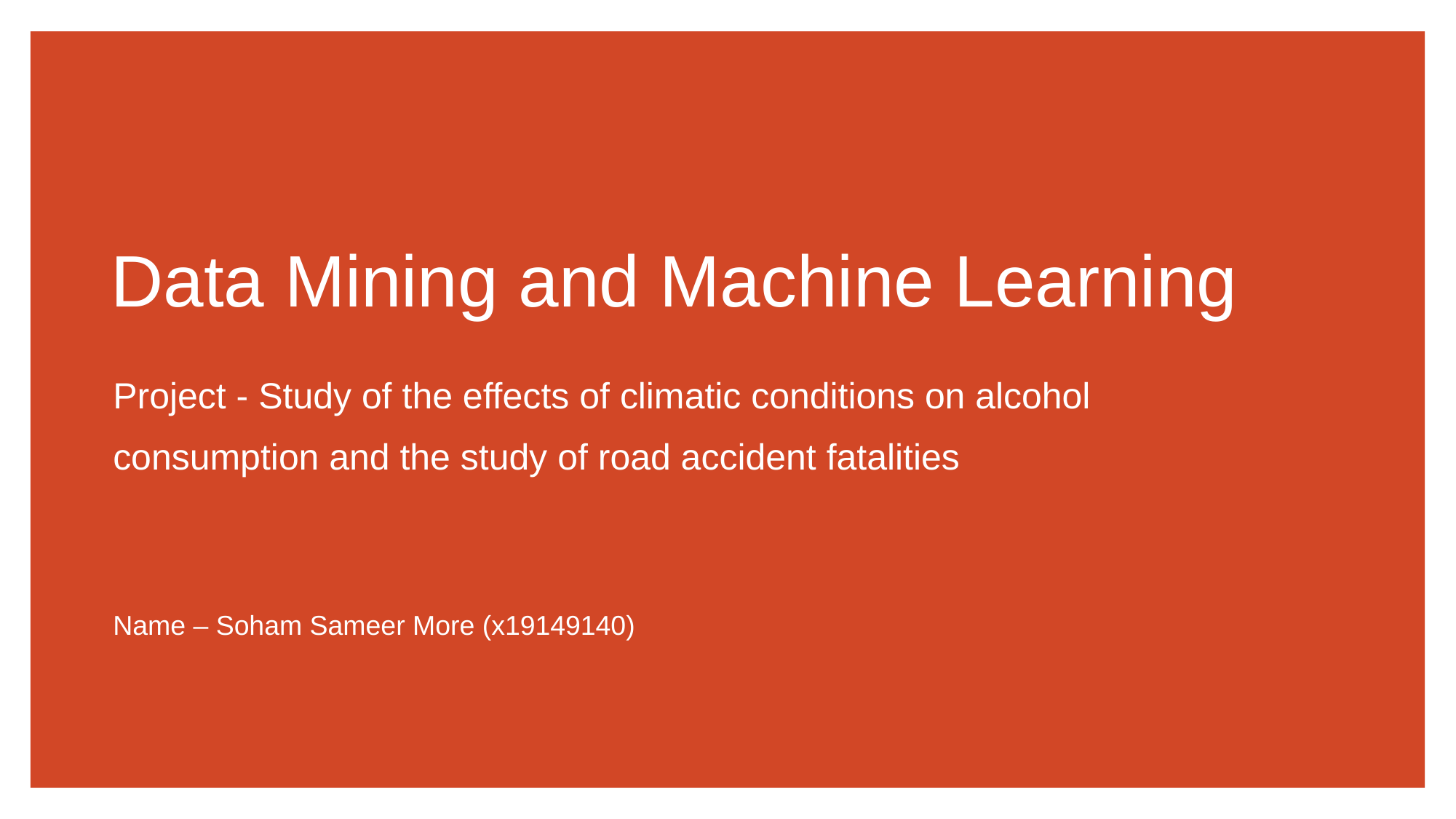

# Data Mining and Machine Learning
Project - Study of the effects of climatic conditions on alcohol consumption and the study of road accident fatalities
Name – Soham Sameer More (x19149140)